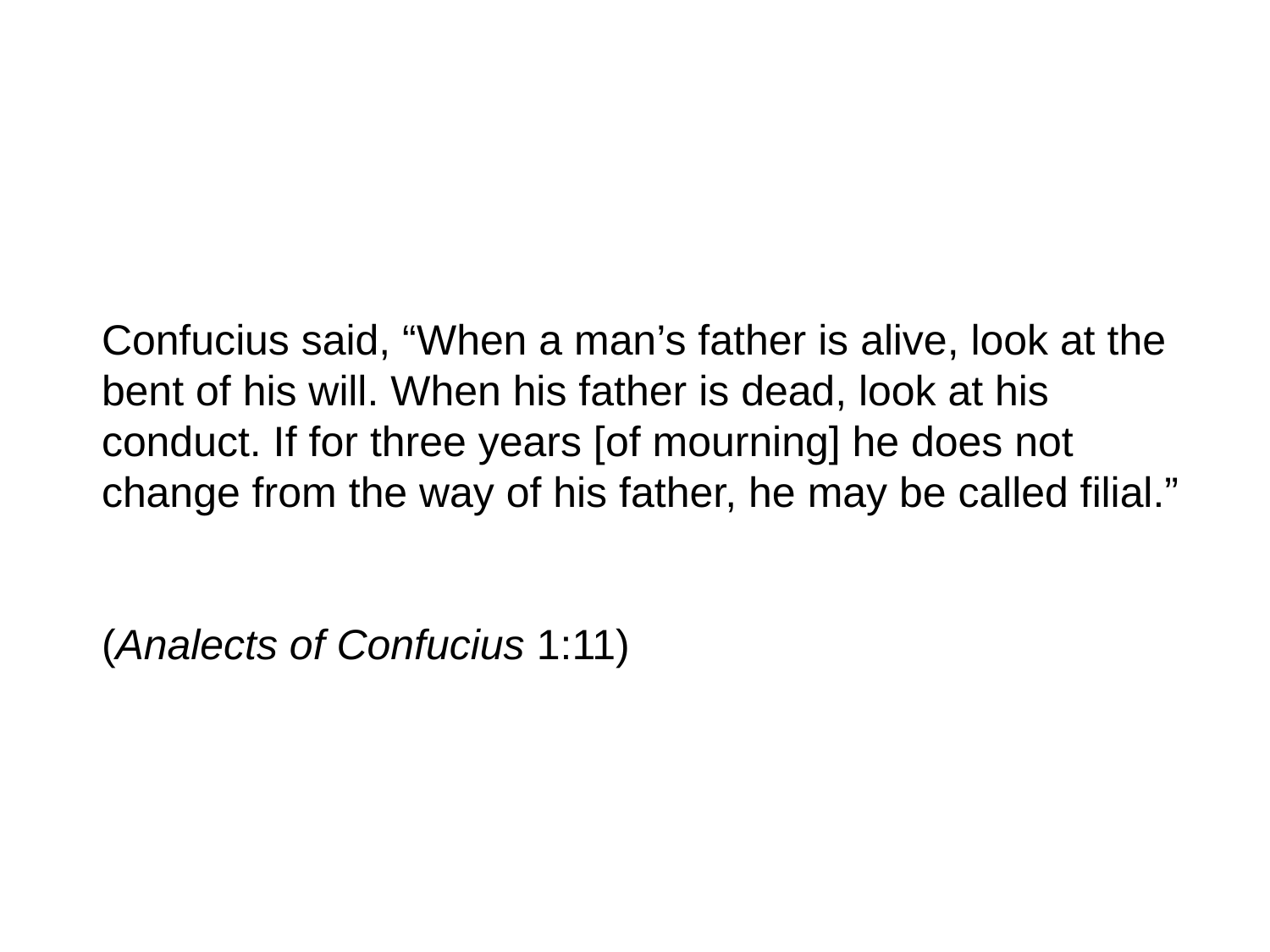

Confucius said, “When a man’s father is alive, look at the bent of his will. When his father is dead, look at his conduct. If for three years [of mourning] he does not change from the way of his father, he may be called filial.”

(Analects of Confucius 1:11)